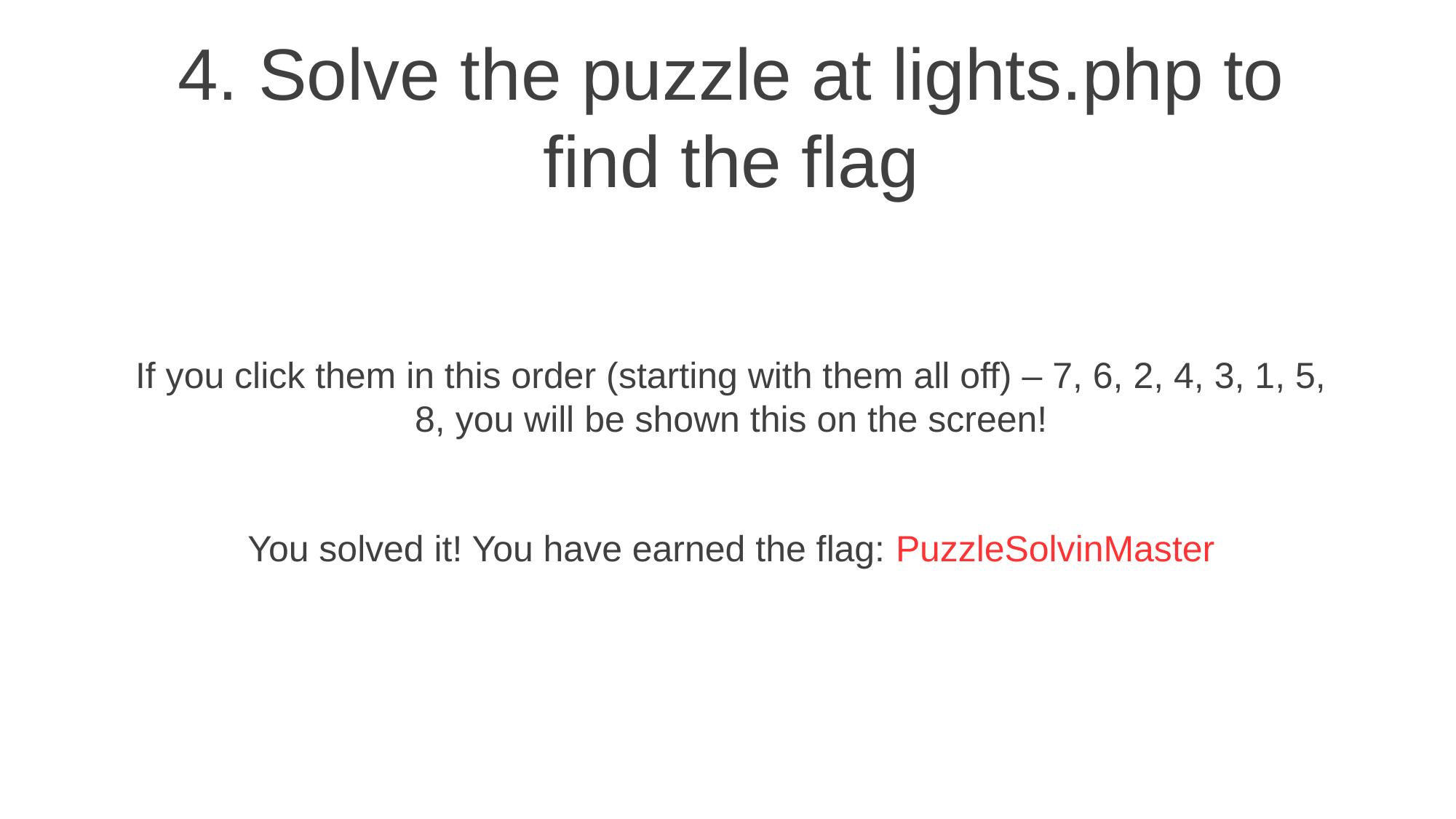

4. Solve the puzzle at lights.php to find the flag
If you click them in this order (starting with them all off) – 7, 6, 2, 4, 3, 1, 5, 8, you will be shown this on the screen!

You solved it! You have earned the flag: PuzzleSolvinMaster